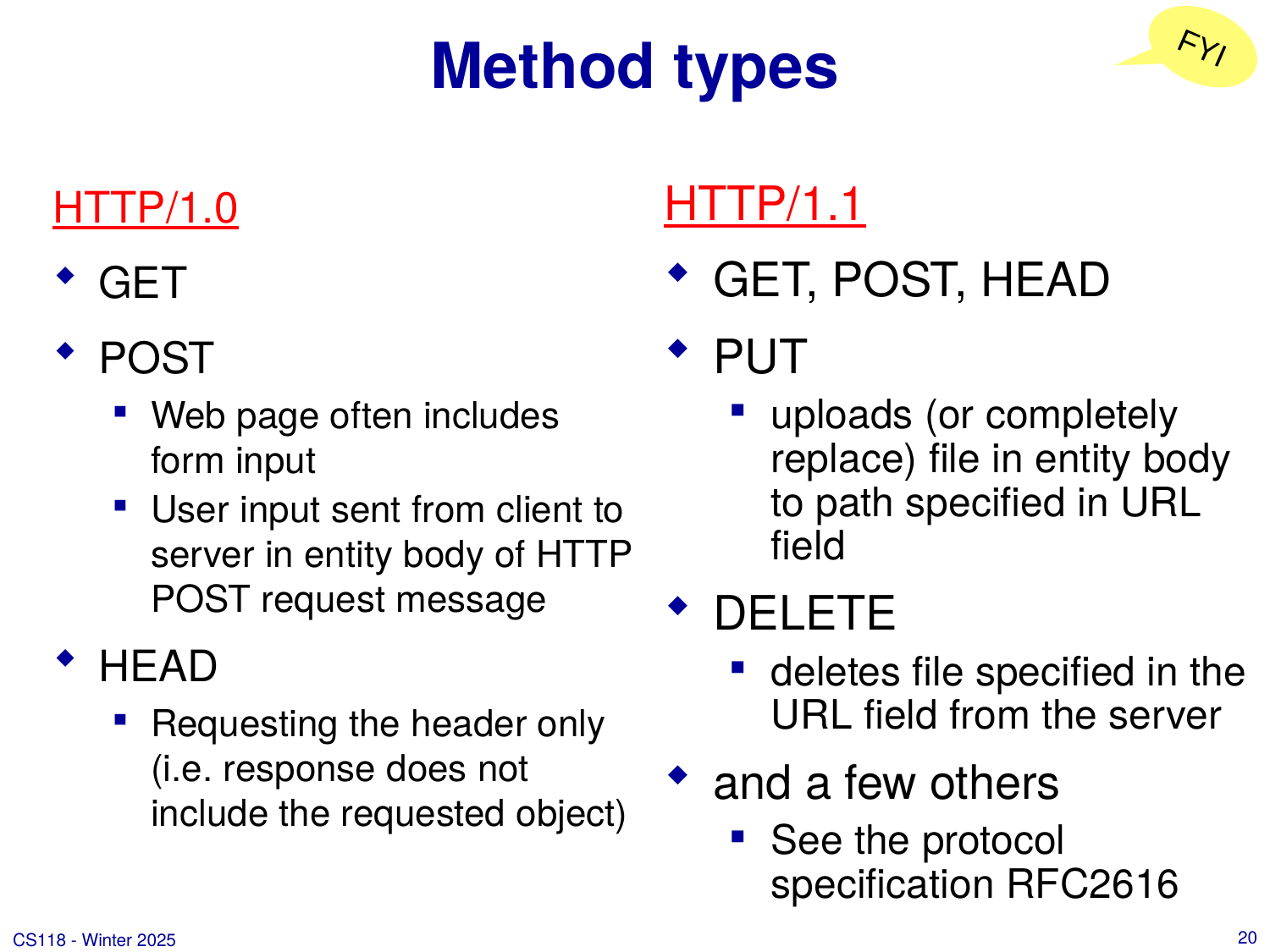

# Method types
FYI
HTTP/1.0
GET
POST
Web page often includes form input
User input sent from client to server in entity body of HTTP POST request message
HEAD
Requesting the header only (i.e. response does not include the requested object)
HTTP/1.1
GET, POST, HEAD
PUT
uploads (or completely replace) file in entity body to path specified in URL field
DELETE
deletes file specified in the URL field from the server
and a few others
See the protocol specification RFC2616
20
CS118 - Winter 2025